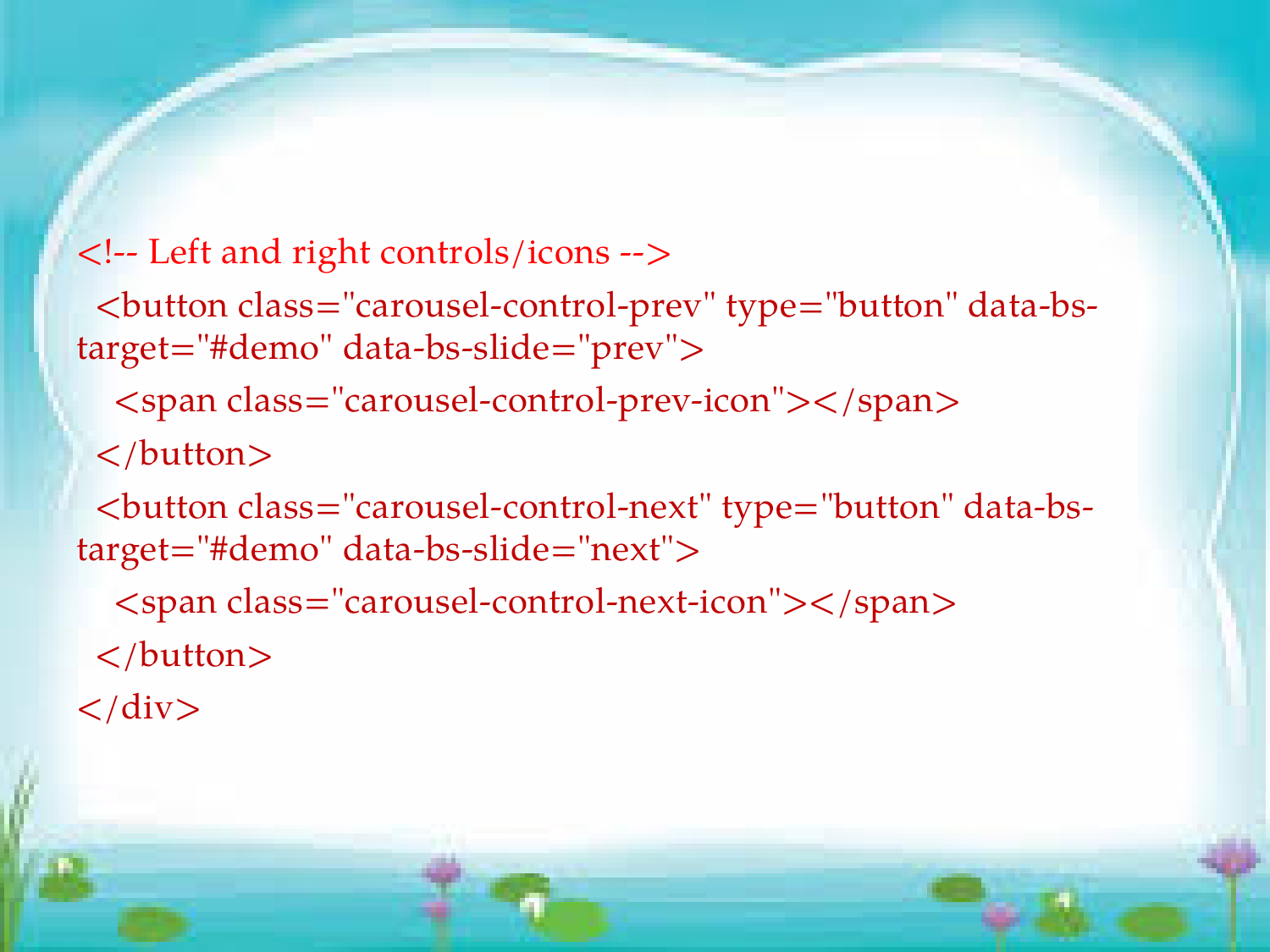

<!-- Left and right controls/icons -->
  <button class="carousel-control-prev" type="button" data-bs-target="#demo" data-bs-slide="prev">
    <span class="carousel-control-prev-icon"></span>
  </button>
  <button class="carousel-control-next" type="button" data-bs-target="#demo" data-bs-slide="next">
    <span class="carousel-control-next-icon"></span>
  </button>
</div>